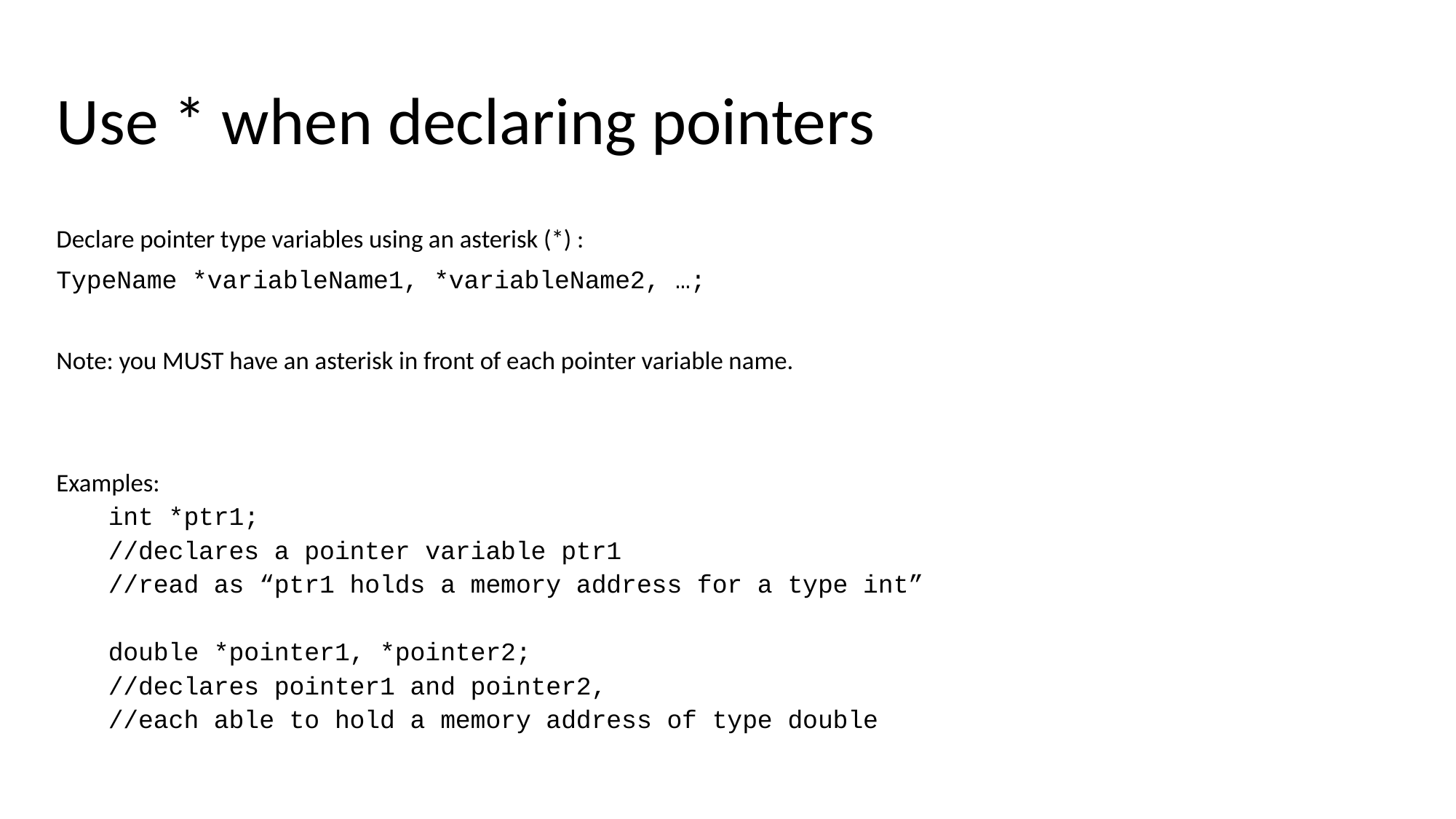

# Use * when declaring pointers
Declare pointer type variables using an asterisk (*) :
TypeName *variableName1, *variableName2, …;

Note: you MUST have an asterisk in front of each pointer variable name.

Examples:
int *ptr1;
//declares a pointer variable ptr1
//read as “ptr1 holds a memory address for a type int”

double *pointer1, *pointer2;
//declares pointer1 and pointer2,
//each able to hold a memory address of type double